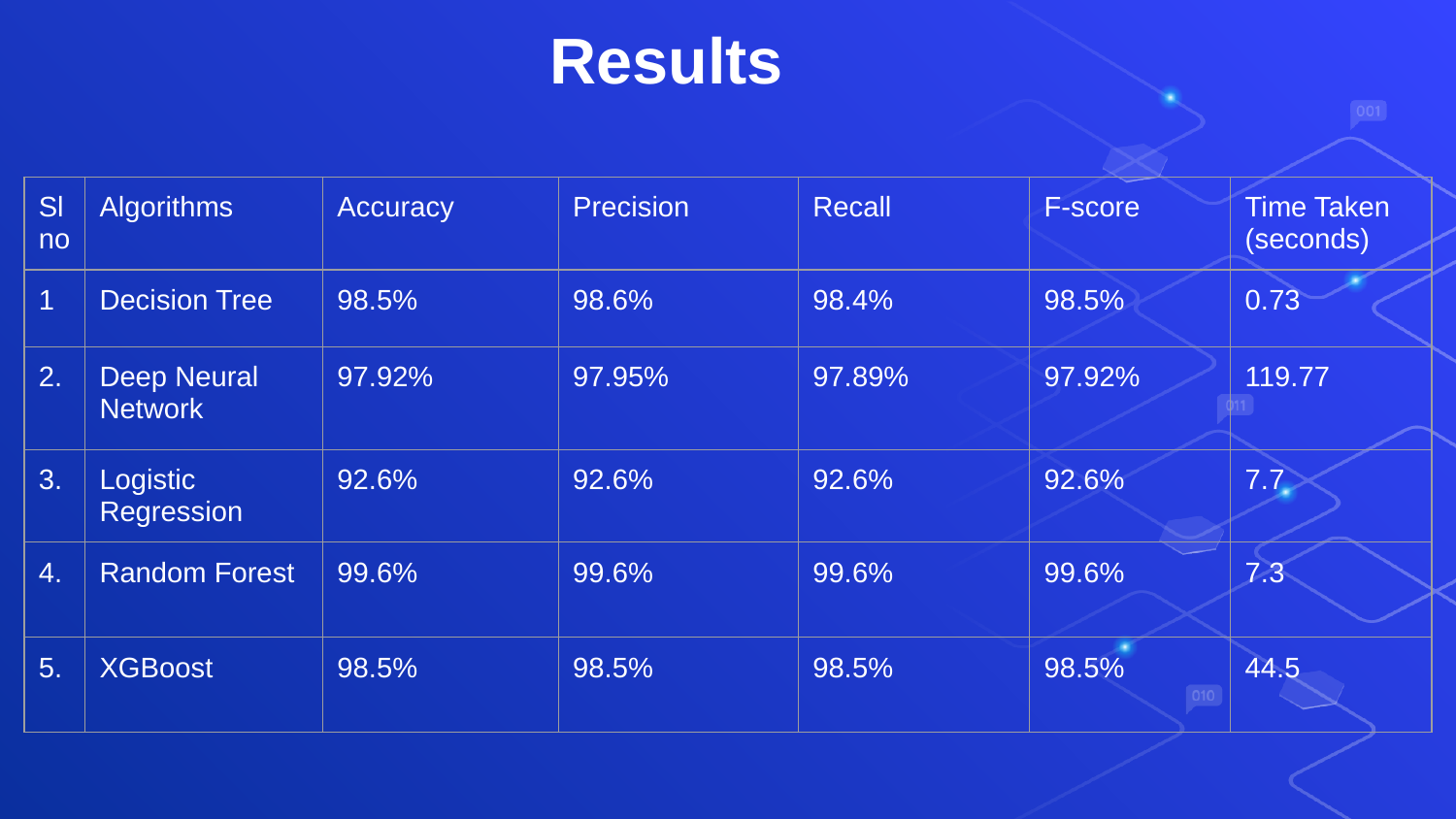

# Results
| Sl no | Algorithms | Accuracy | Precision | Recall | F-score | Time Taken (seconds) |
| --- | --- | --- | --- | --- | --- | --- |
| 1 | Decision Tree | 98.5% | 98.6% | 98.4% | 98.5% | 0.73 |
| 2. | Deep Neural Network | 97.92% | 97.95% | 97.89% | 97.92% | 119.77 |
| 3. | Logistic Regression | 92.6% | 92.6% | 92.6% | 92.6% | 7.7 |
| 4. | Random Forest | 99.6% | 99.6% | 99.6% | 99.6% | 7.3 |
| 5. | XGBoost | 98.5% | 98.5% | 98.5% | 98.5% | 44.5 |